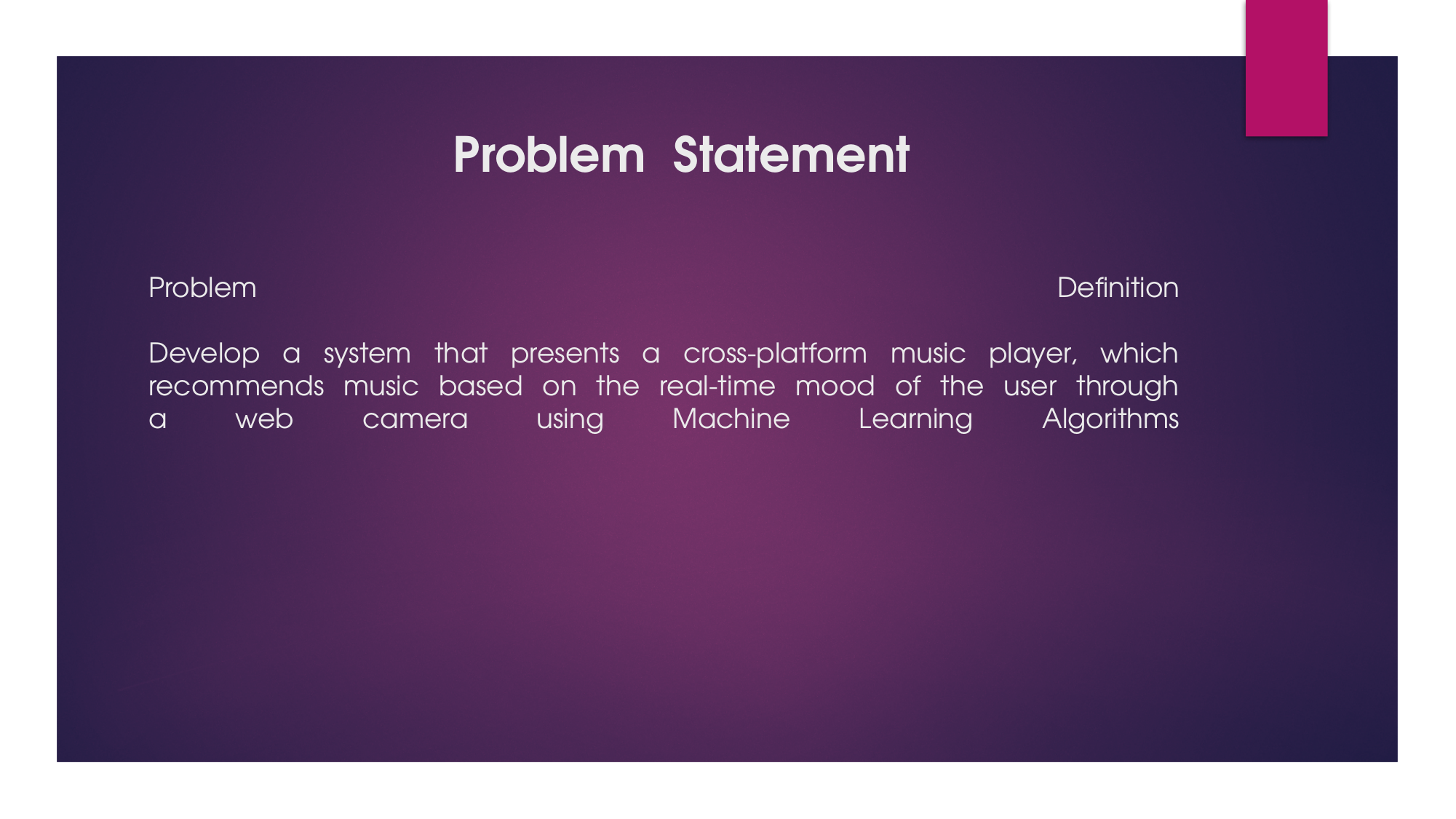

Problem  Statement
# Problem Definition Develop a system that presents a cross-platform music player, which recommends music based on the real-time mood of the user through a web camera using Machine Learning Algorithms